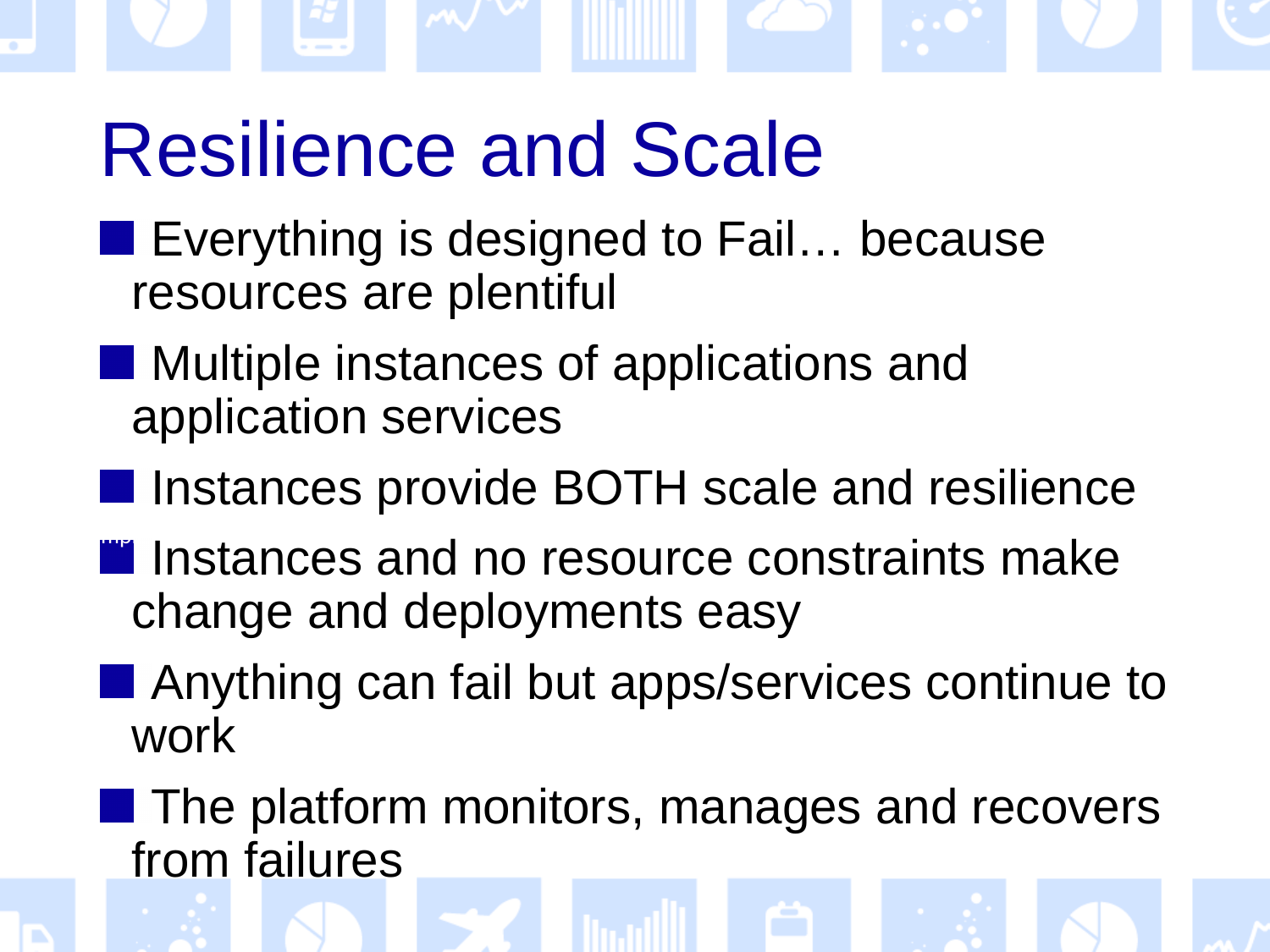

# Resilience and Scale
Everything is designed to Fail… because resources are plentiful
Multiple instances of applications and application services
Instances provide BOTH scale and resilience
Instances and no resource constraints make change and deployments easy
Anything can fail but apps/services continue to work
The platform monitors, manages and recovers from failures

An Example: Windows Azure Storage